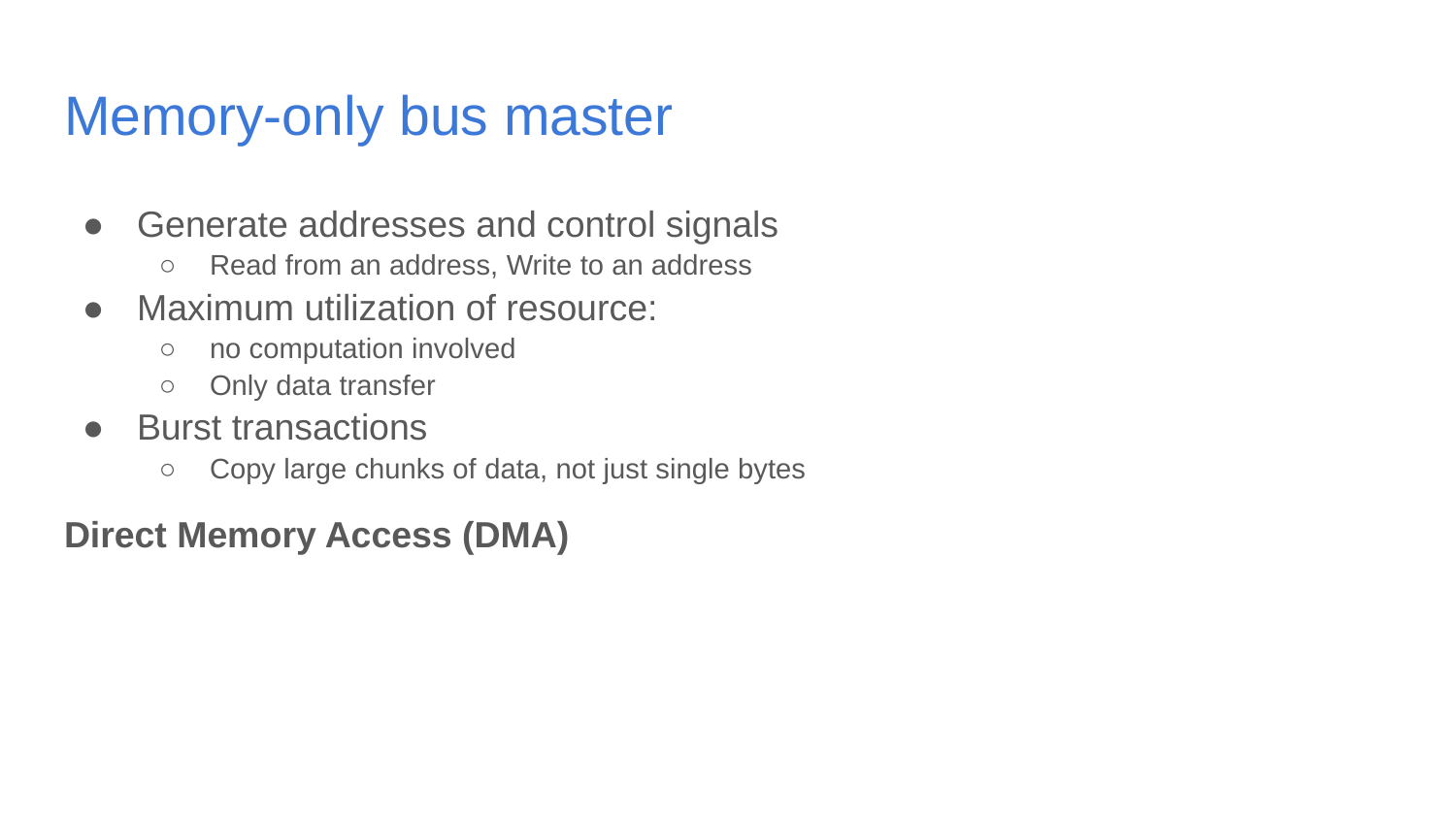

# Memory-only bus master
Generate addresses and control signals
Read from an address, Write to an address
Maximum utilization of resource:
no computation involved
Only data transfer
Burst transactions
Copy large chunks of data, not just single bytes
Direct Memory Access (DMA)